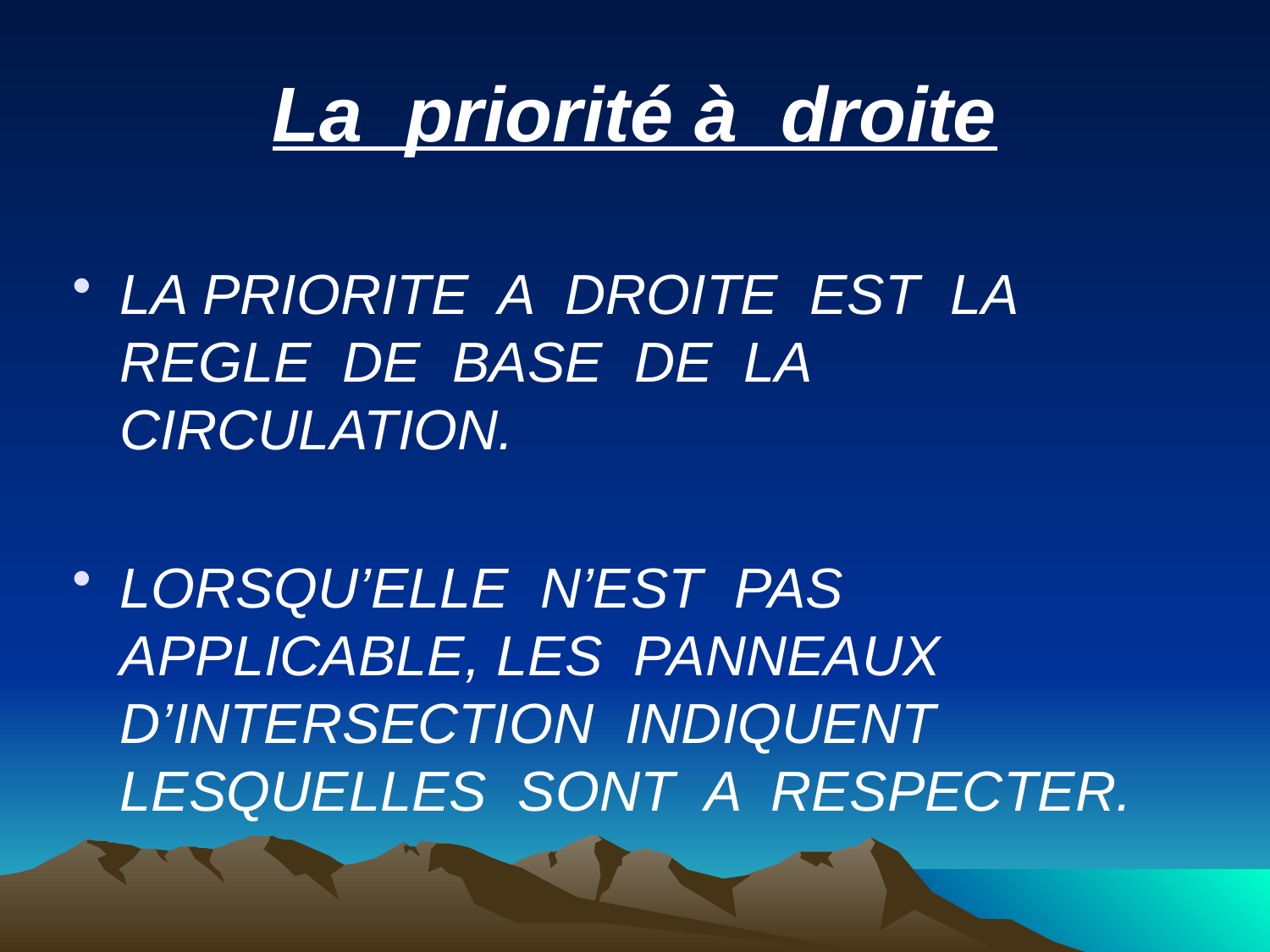

# La  priorité à  droite
LA PRIORITE  A  DROITE  EST  LA REGLE  DE  BASE  DE  LA  CIRCULATION.

LORSQU’ELLE  N’EST  PAS APPLICABLE, LES  PANNEAUX D’INTERSECTION  INDIQUENT LESQUELLES  SONT  A  RESPECTER.